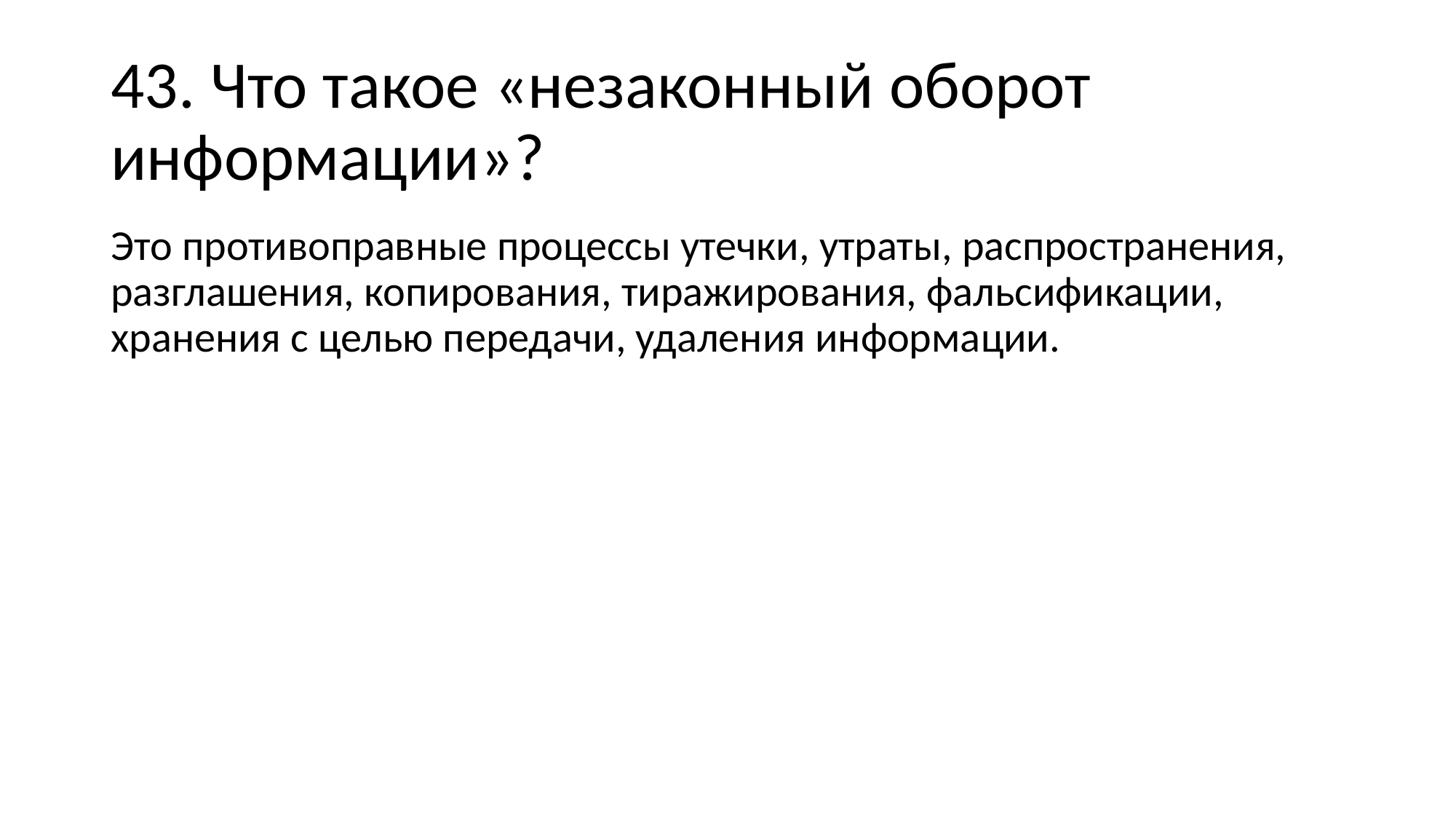

# 43. Что такое «незаконный оборот информации»?
Это противоправные процессы утечки, утраты, распространения, разглашения, копирования, тиражирования, фальсификации, хранения с целью передачи, удаления информации.